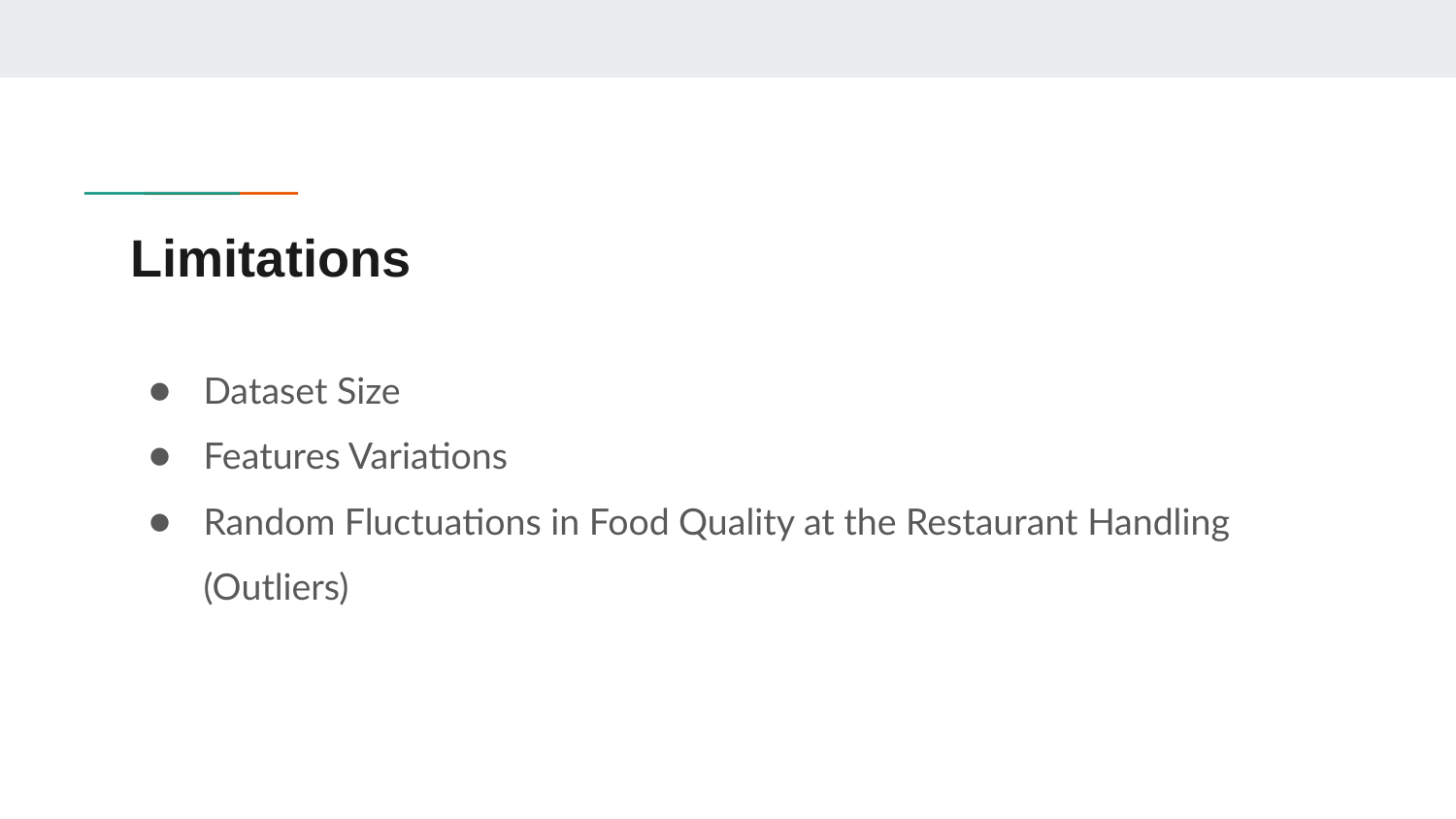

# Limitations
Dataset Size
Features Variations
Random Fluctuations in Food Quality at the Restaurant Handling (Outliers)